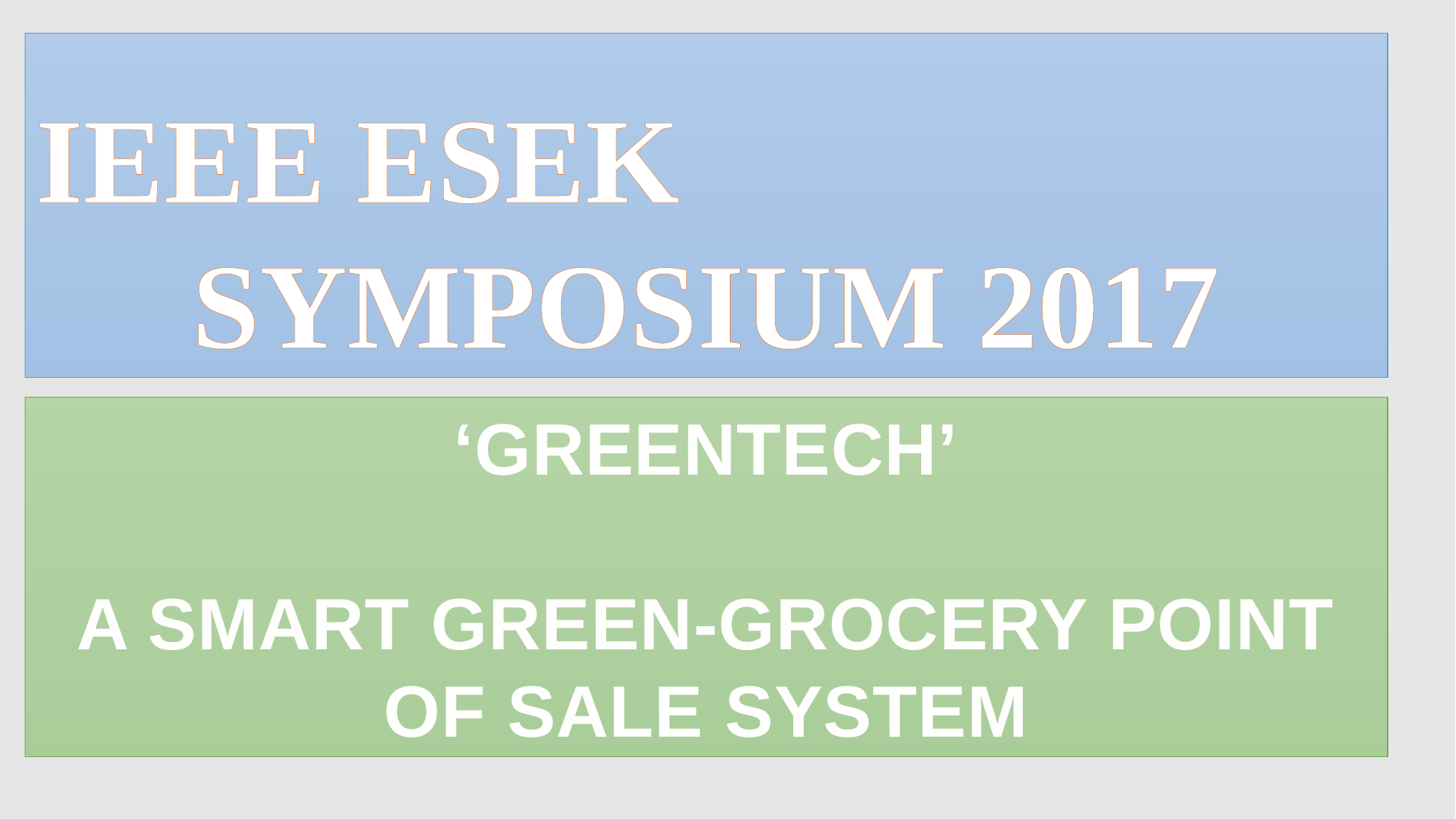

IEEE ESEK
SYMPOSIUM 2017
‘GREENTECH’

A SMART GREEN-GROCERY POINT OF SALE SYSTEM